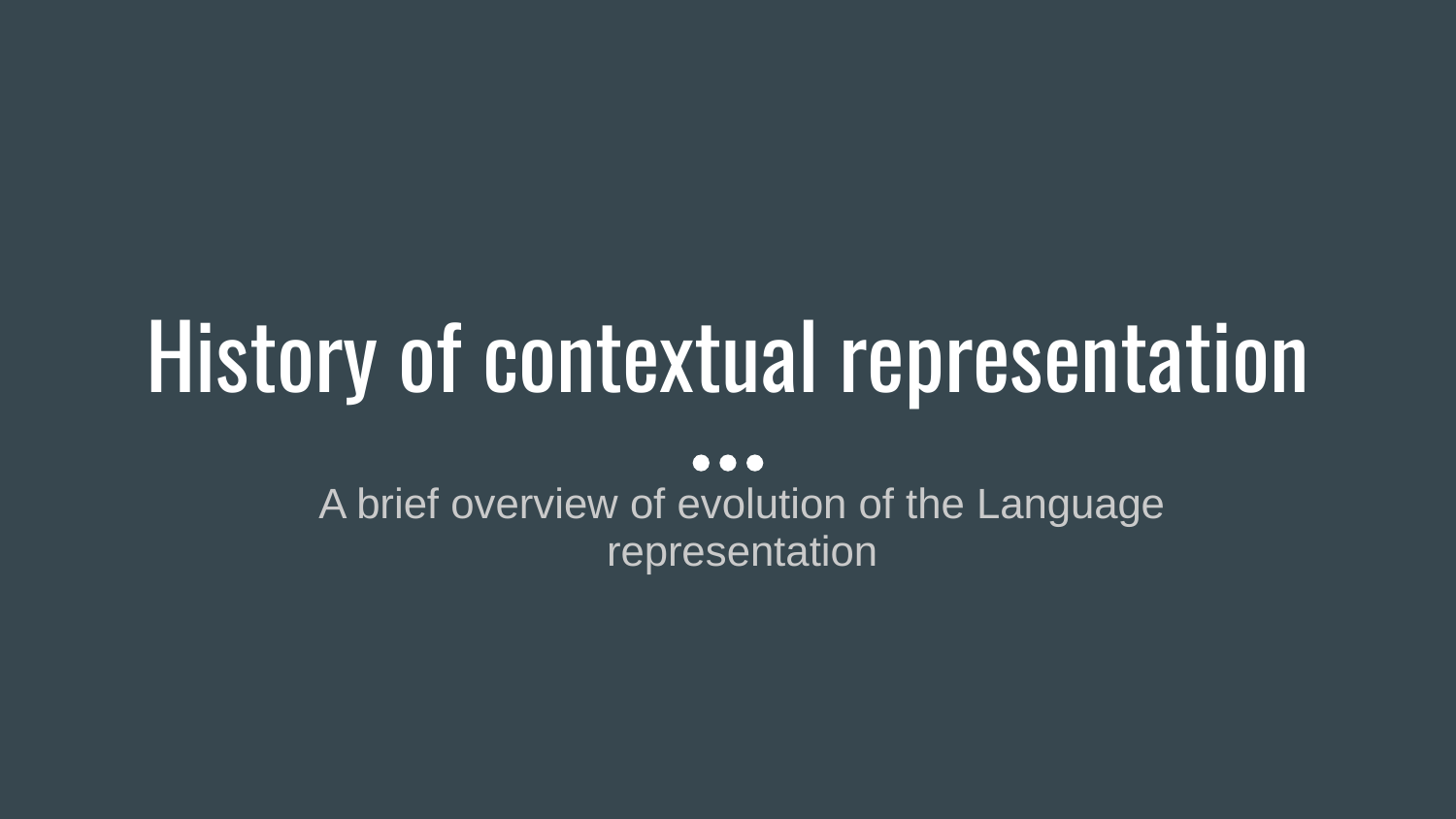

# History of contextual representation
A brief overview of evolution of the Language representation